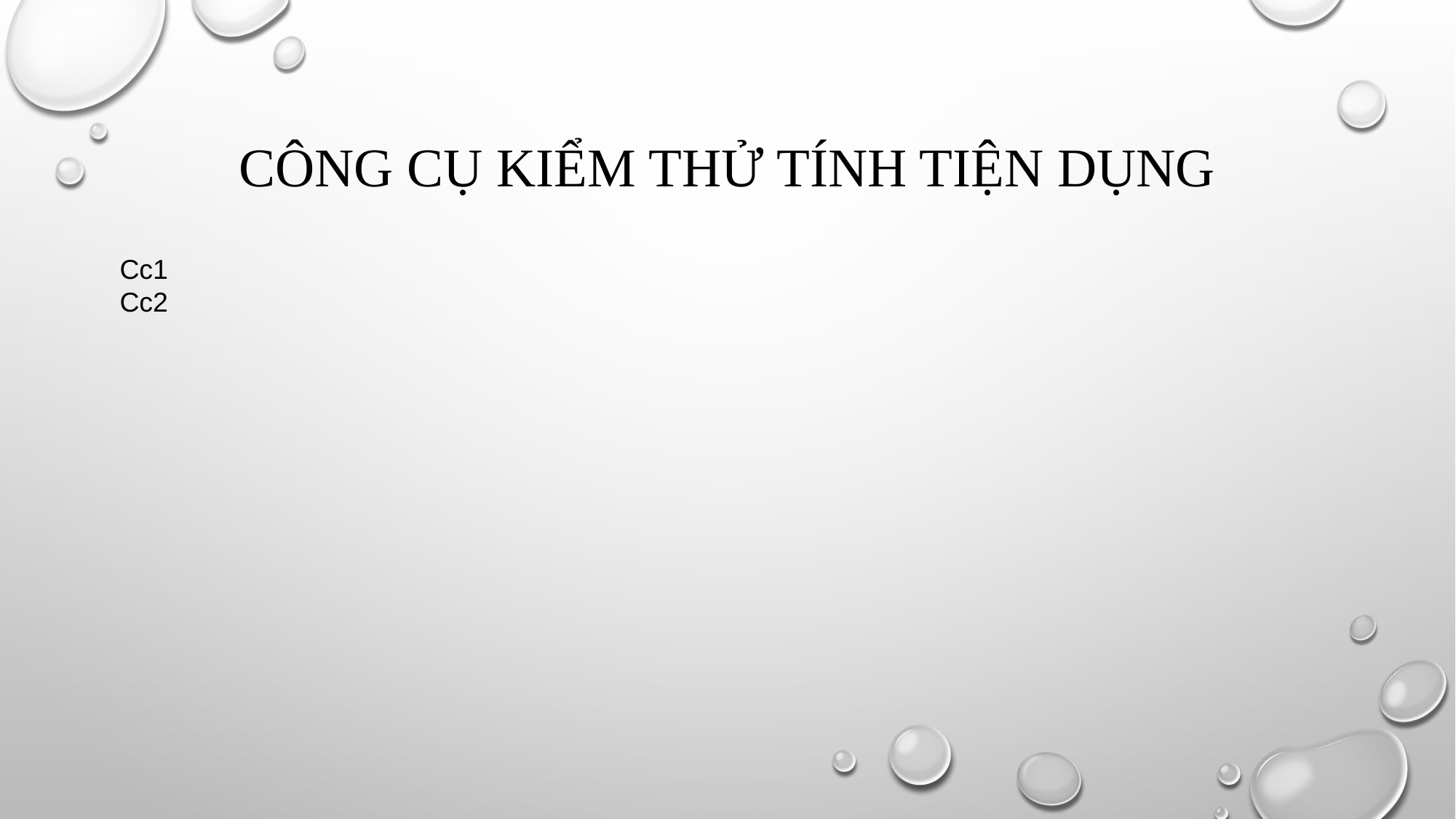

# Công cụ kiểm thử Tính tiện dụng
Cc1
Cc2